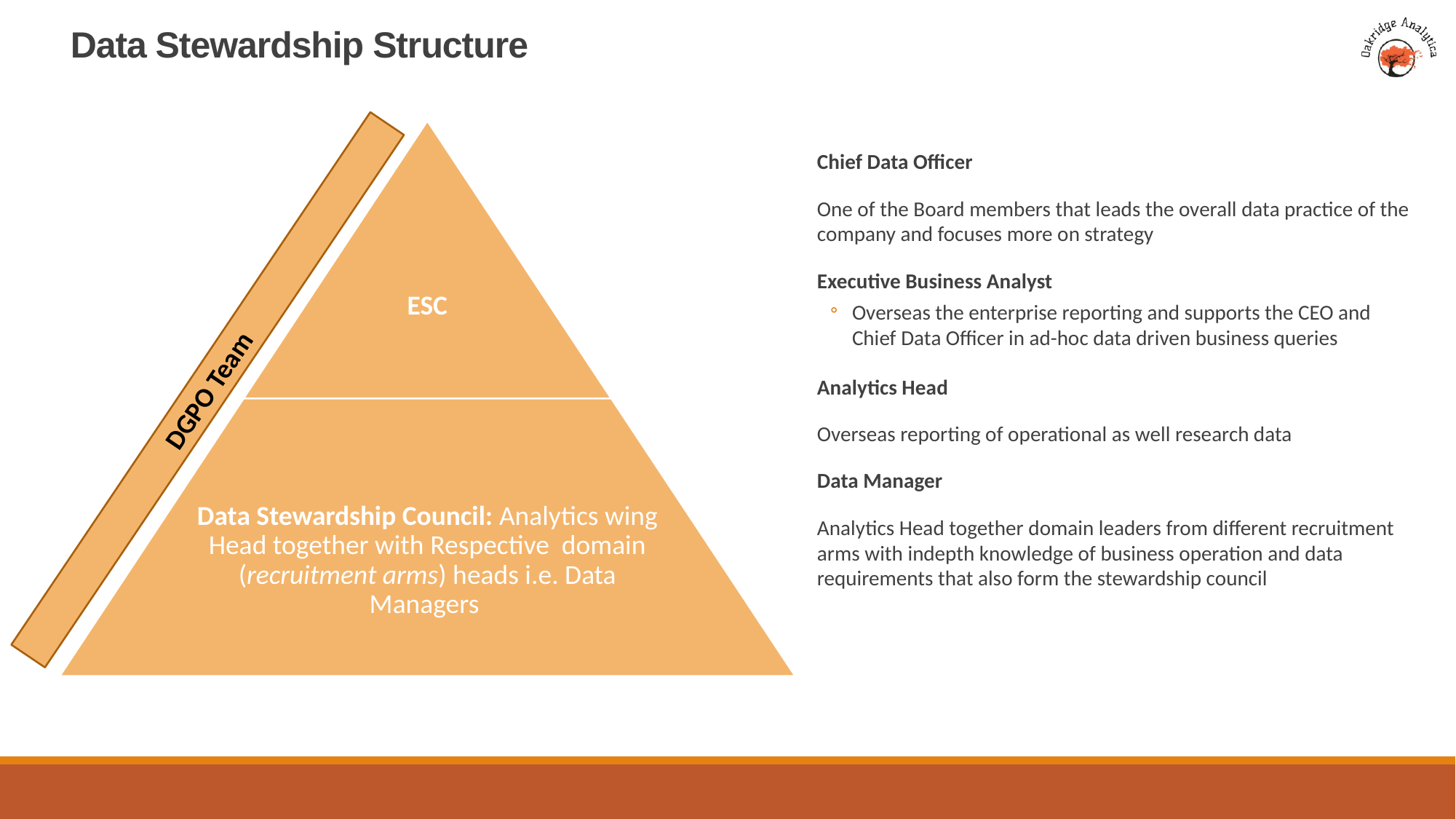

# Data Stewardship Structure
ESC
Data Stewardship Council: Analytics wing Head together with Respective  domain (recruitment arms) heads i.e. Data Managers
DGPO Team
Chief Data Officer
One of the Board members that leads the overall data practice of the company and focuses more on strategy
Executive Business Analyst
Overseas the enterprise reporting and supports the CEO and Chief Data Officer in ad-hoc data driven business queries
Analytics Head
Overseas reporting of operational as well research data
Data Manager
Analytics Head together domain leaders from different recruitment arms with indepth knowledge of business operation and data requirements that also form the stewardship council